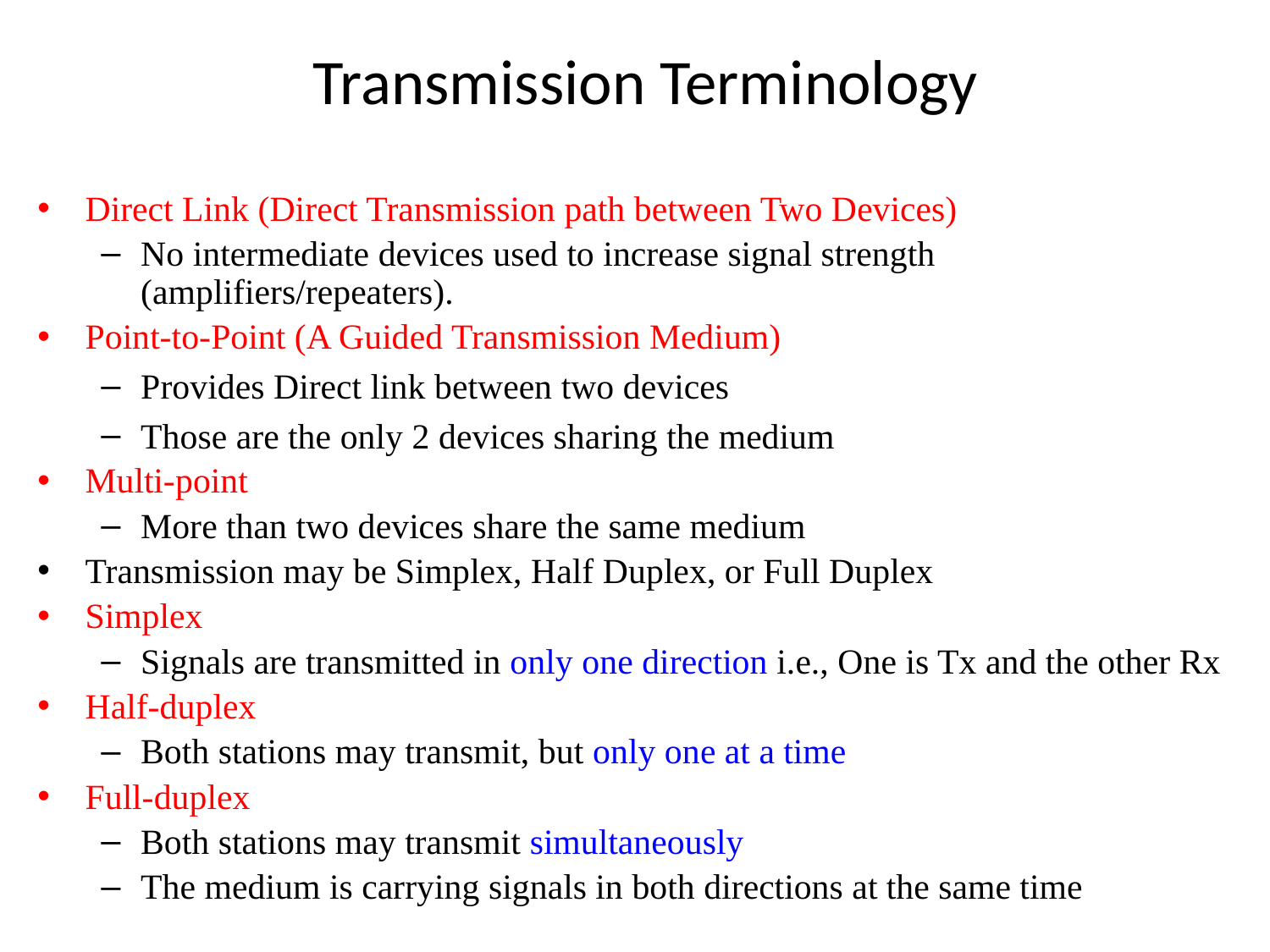

# Transmission Terminology
Direct Link (Direct Transmission path between Two Devices)
No intermediate devices used to increase signal strength (amplifiers/repeaters).
Point-to-Point (A Guided Transmission Medium)
Provides Direct link between two devices
Those are the only 2 devices sharing the medium
Multi-point
More than two devices share the same medium
Transmission may be Simplex, Half Duplex, or Full Duplex
Simplex
Signals are transmitted in only one direction i.e., One is Tx and the other Rx
Half-duplex
Both stations may transmit, but only one at a time
Full-duplex
Both stations may transmit simultaneously
The medium is carrying signals in both directions at the same time